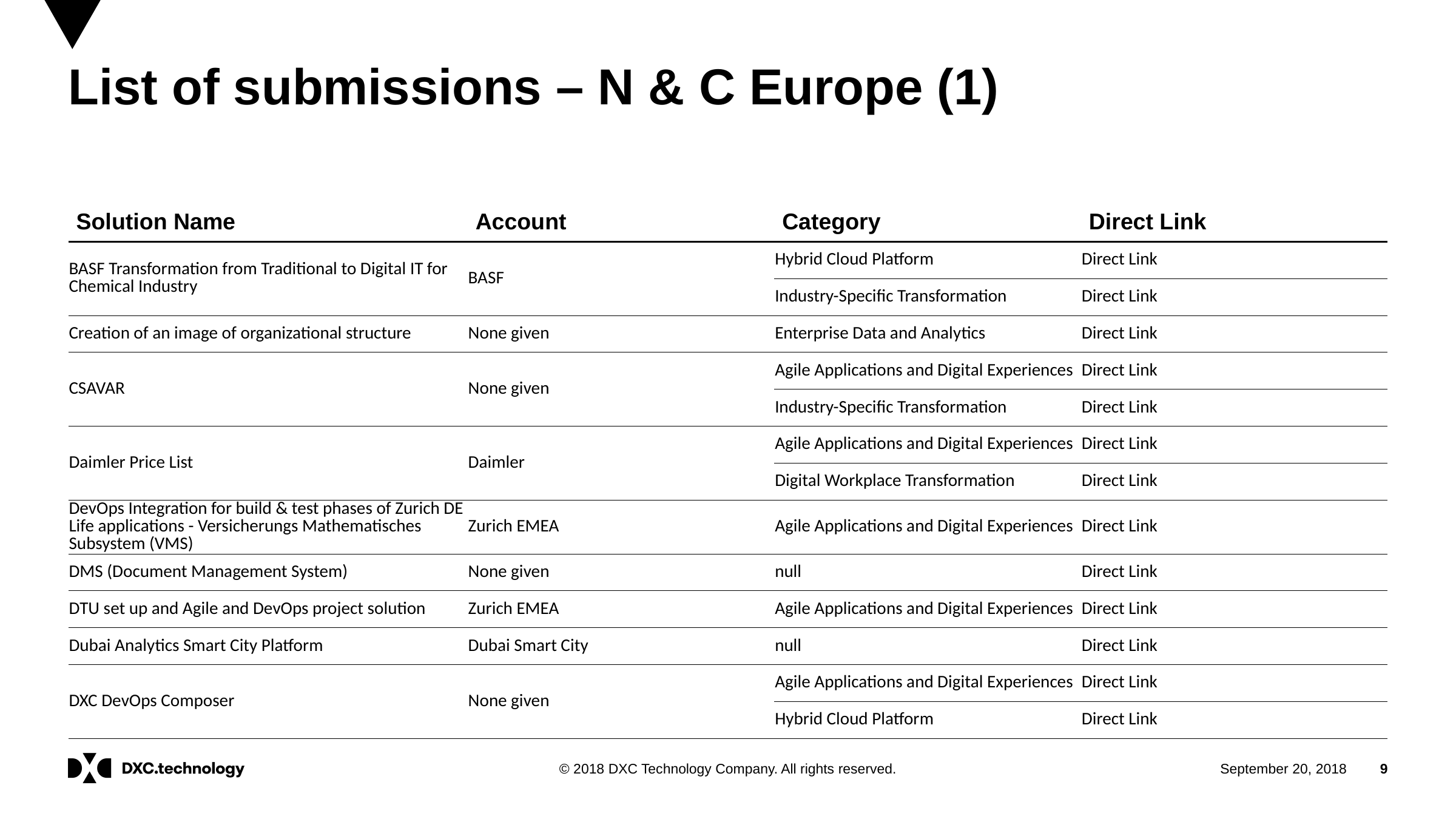

# List of submissions – N & C Europe (1)
| Solution Name | Account | Category | Direct Link |
| --- | --- | --- | --- |
| BASF Transformation from Traditional to Digital IT for Chemical Industry | BASF | Hybrid Cloud Platform | Direct Link |
|  |  | Industry-Specific Transformation | Direct Link |
| Creation of an image of organizational structure | None given | Enterprise Data and Analytics | Direct Link |
| CSAVAR | None given | Agile Applications and Digital Experiences | Direct Link |
|  |  | Industry-Specific Transformation | Direct Link |
| Daimler Price List | Daimler | Agile Applications and Digital Experiences | Direct Link |
|  |  | Digital Workplace Transformation | Direct Link |
| DevOps Integration for build & test phases of Zurich DE Life applications - Versicherungs Mathematisches Subsystem (VMS) | Zurich EMEA | Agile Applications and Digital Experiences | Direct Link |
| DMS (Document Management System) | None given | null | Direct Link |
| DTU set up and Agile and DevOps project solution | Zurich EMEA | Agile Applications and Digital Experiences | Direct Link |
| Dubai Analytics Smart City Platform | Dubai Smart City | null | Direct Link |
| DXC DevOps Composer | None given | Agile Applications and Digital Experiences | Direct Link |
|  |  | Hybrid Cloud Platform | Direct Link |